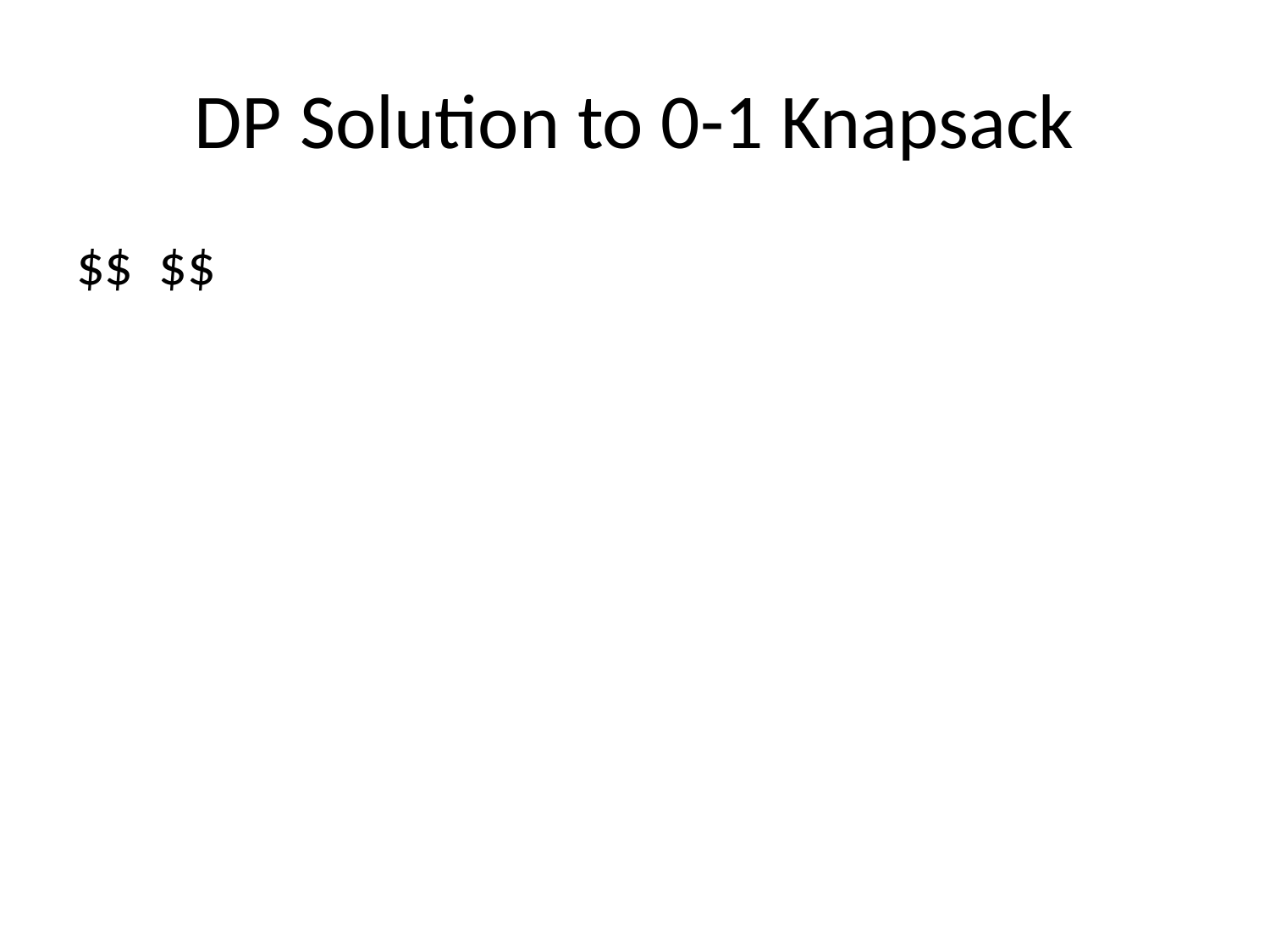

# DP Solution to 0-1 Knapsack
$$  $$